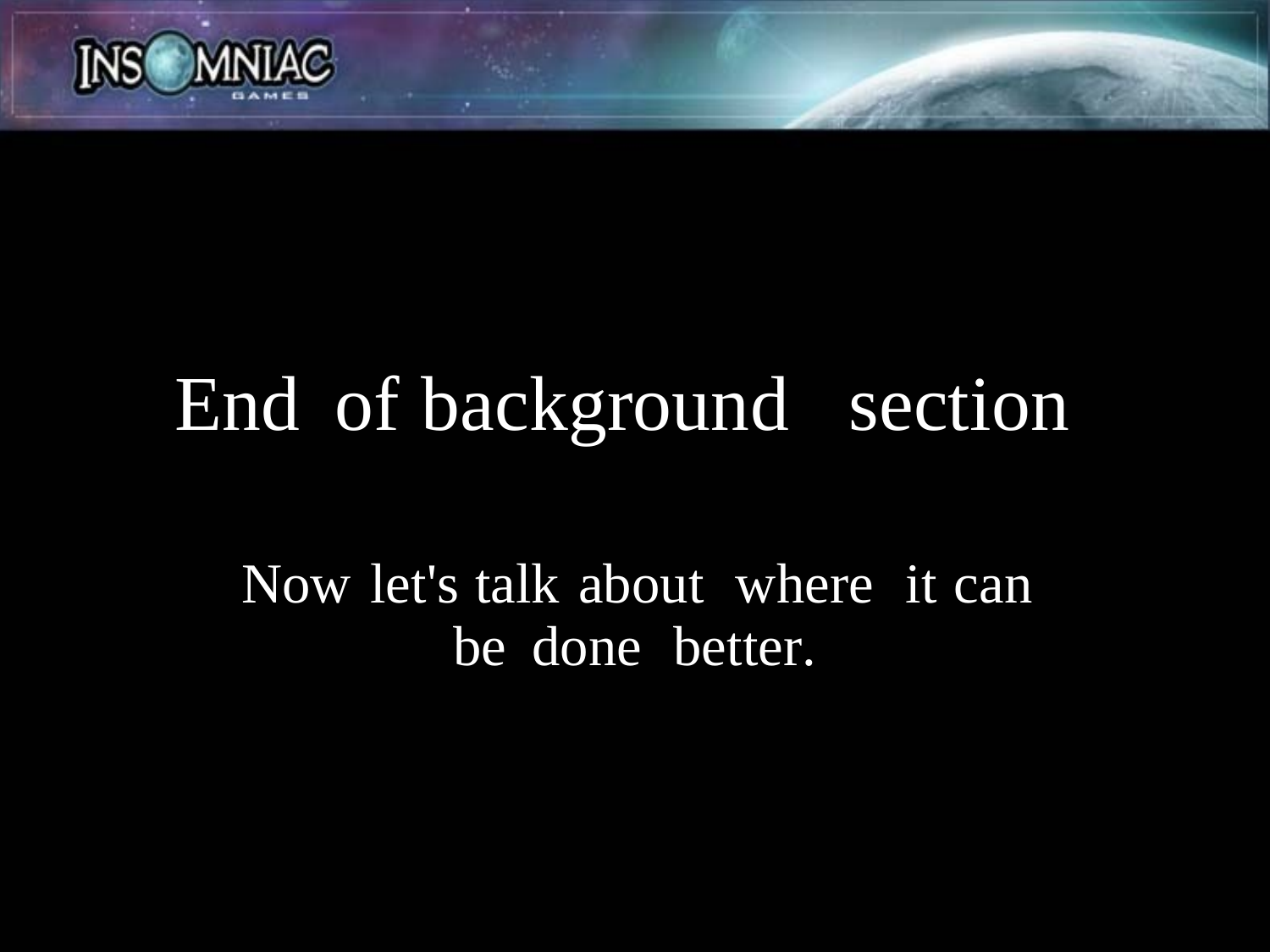

End
of
background
section
Now let's talk about  where  it can
be done  better.